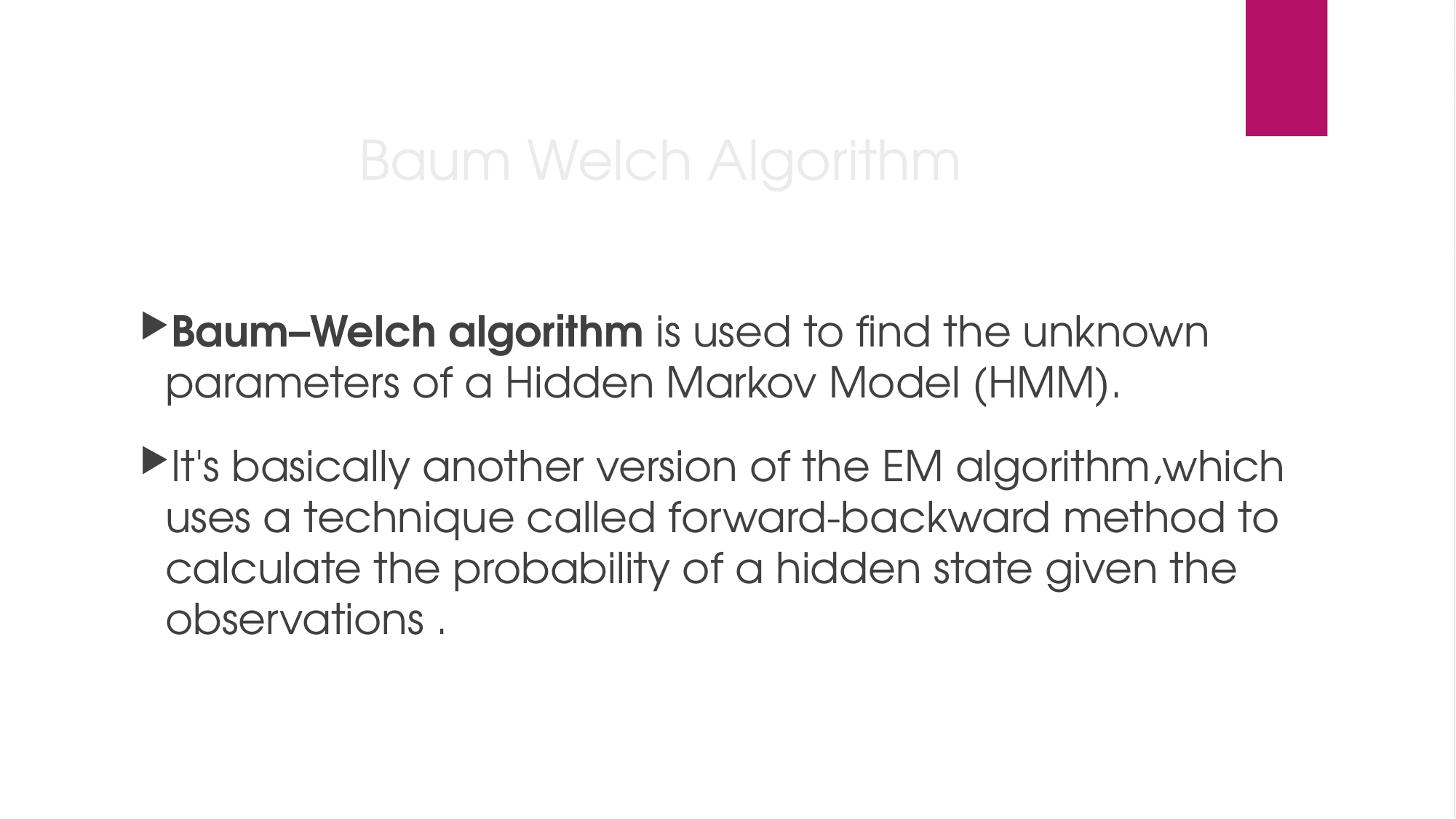

Baum Welch Algorithm
Baum–Welch algorithm is used to find the unknown parameters of a Hidden Markov Model (HMM).

It's basically another version of the EM algorithm,which uses a technique called forward-backward method to calculate the probability of a hidden state given the observations .